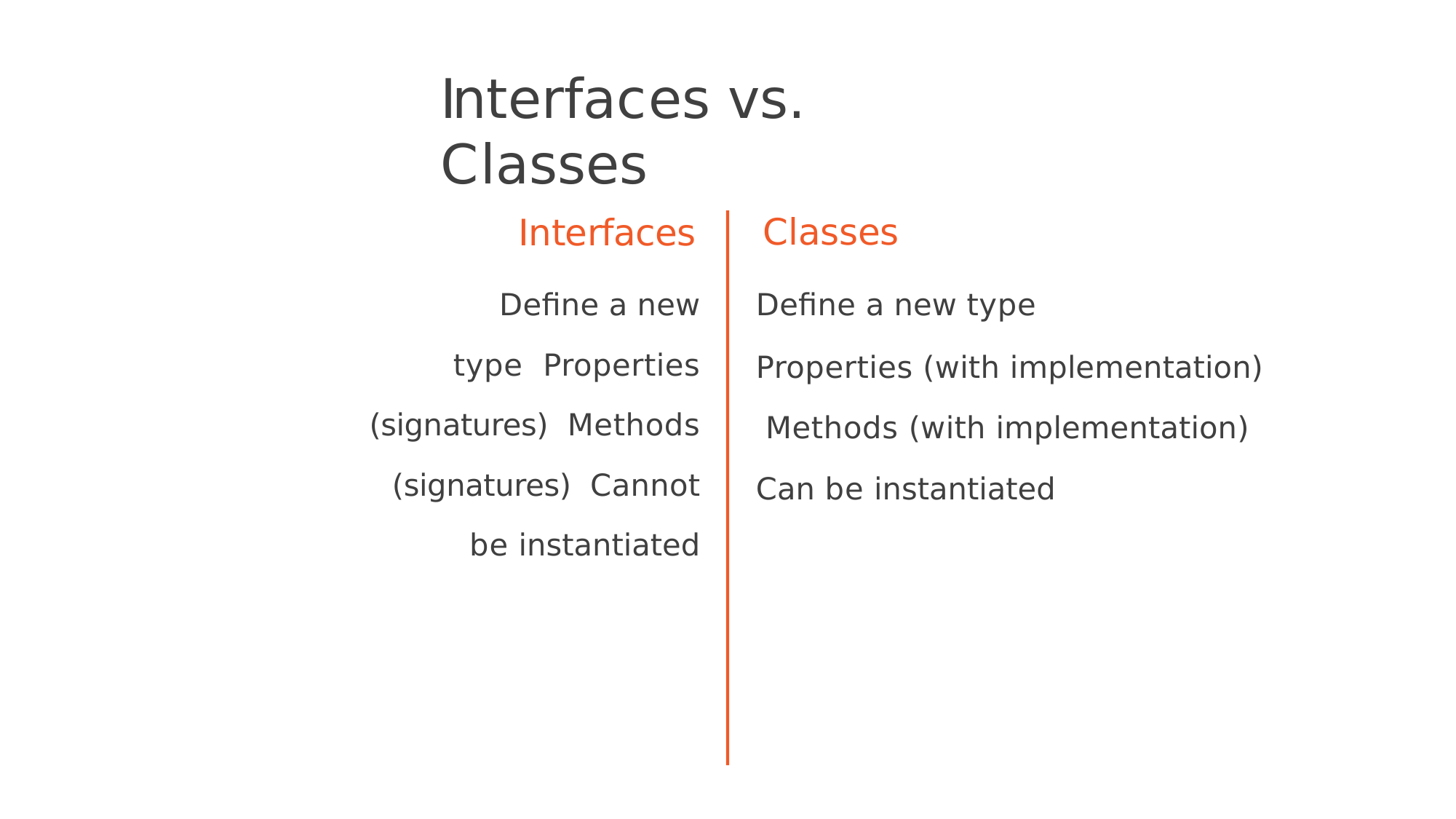

# Interfaces vs. Classes
Interfaces
Define a new type  Properties (signatures)  Methods (signatures)  Cannot be instantiated
Classes
Define a new type
Properties (with implementation)  Methods (with implementation)  Can be instantiated
3